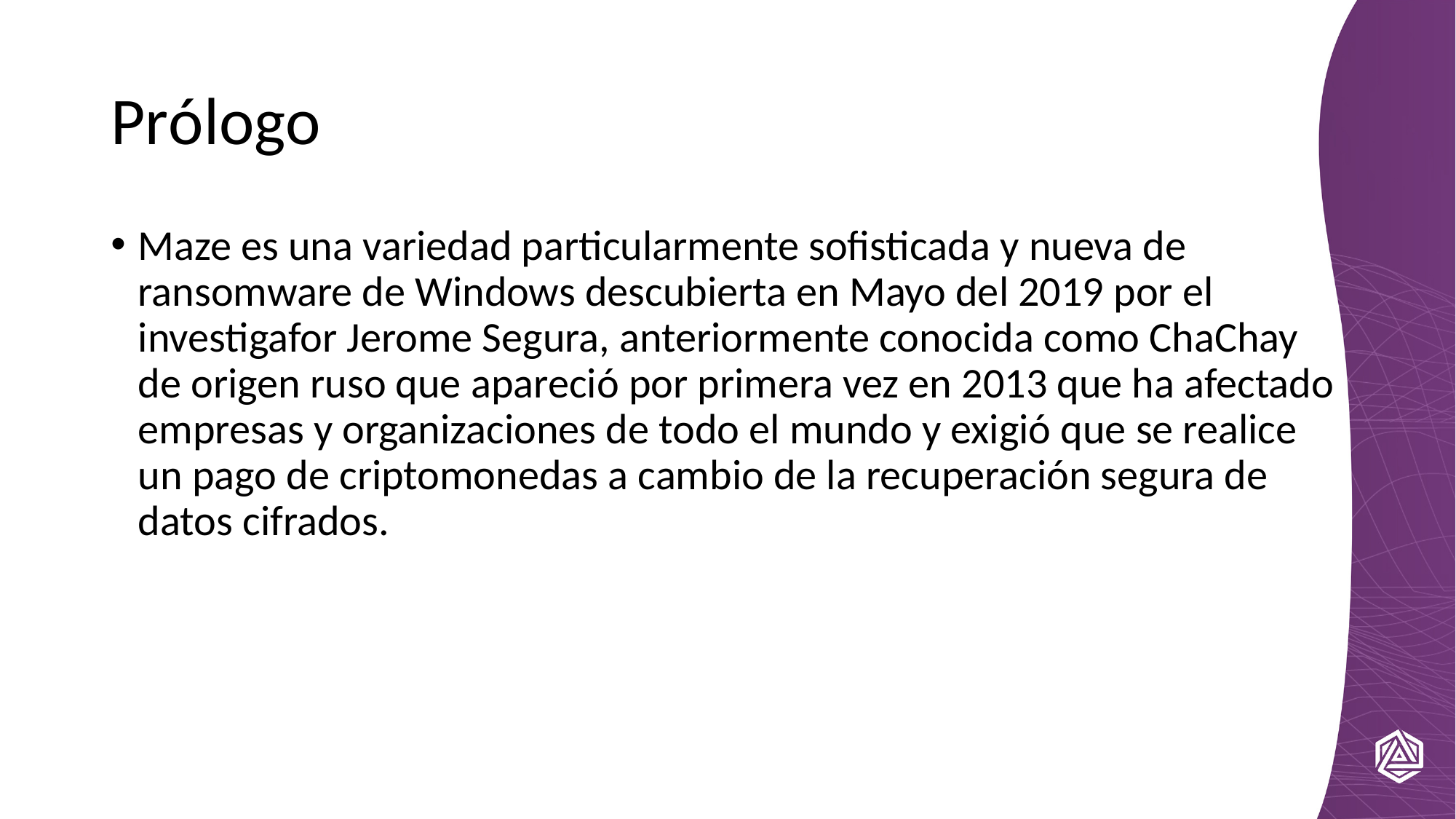

# Prólogo
Maze es una variedad particularmente sofisticada y nueva de ransomware de Windows descubierta en Mayo del 2019 por el investigafor Jerome Segura, anteriormente conocida como ChaChay de origen ruso que apareció por primera vez en 2013 que ha afectado empresas y organizaciones de todo el mundo y exigió que se realice un pago de criptomonedas a cambio de la recuperación segura de datos cifrados.